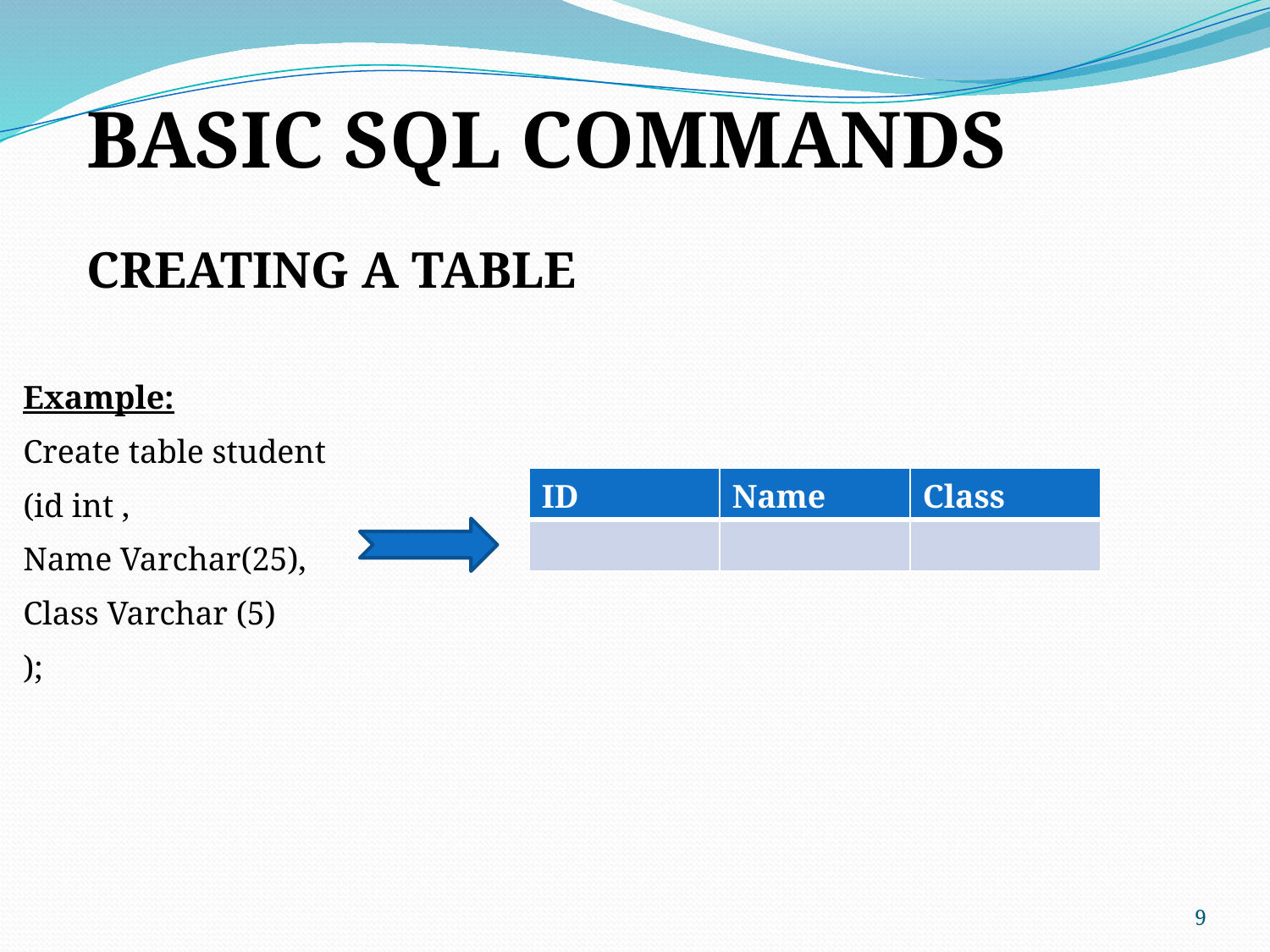

BASIC SQL COMMANDS
CREATING A TABLE

Example:
Create table student
(id int ,
Name Varchar(25),
Class Varchar (5)
);

| ID | Name | Class |
| --- | --- | --- |
|  |  |  |

9